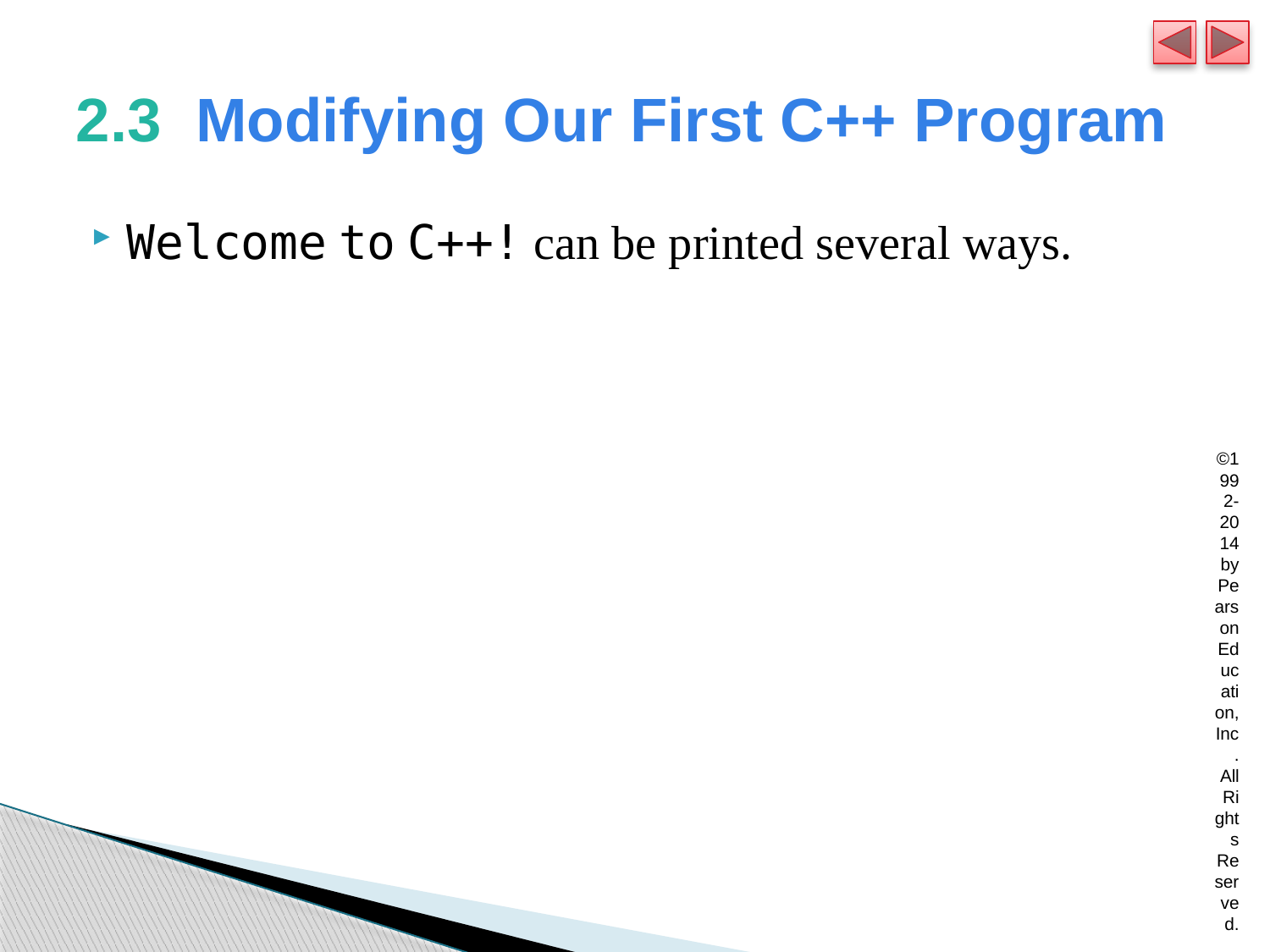

# 2.3  Modifying Our First C++ Program
Welcome to C++! can be printed several ways.
©1992-2014 by Pearson Education, Inc. All Rights Reserved.